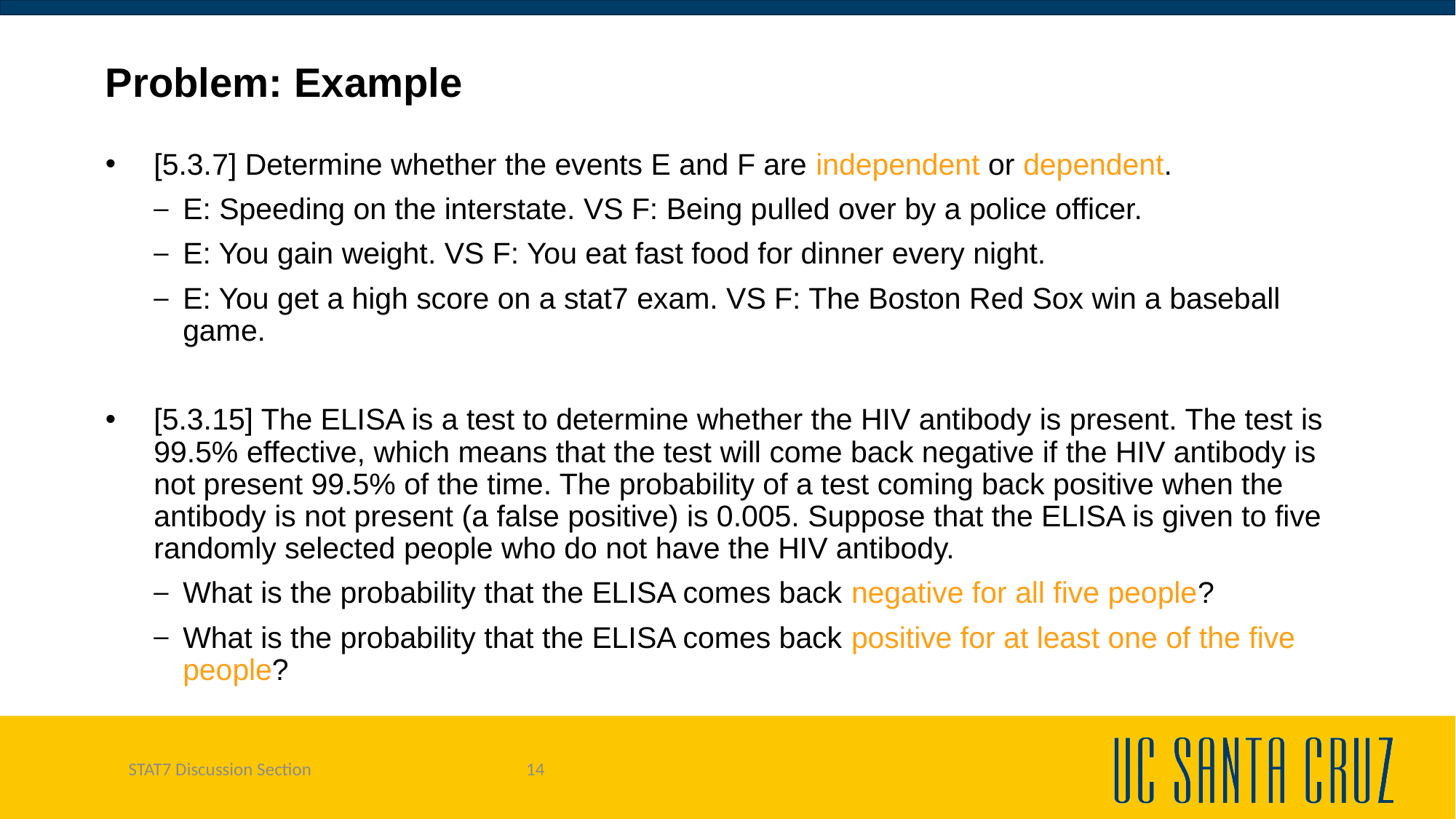

# Problem: Example
[5.3.7] Determine whether the events E and F are independent or dependent.
E: Speeding on the interstate. VS F: Being pulled over by a police officer.
E: You gain weight. VS F: You eat fast food for dinner every night.
E: You get a high score on a stat7 exam. VS F: The Boston Red Sox win a baseball game.

[5.3.15] The ELISA is a test to determine whether the HIV antibody is present. The test is 99.5% effective, which means that the test will come back negative if the HIV antibody is not present 99.5% of the time. The probability of a test coming back positive when the antibody is not present (a false positive) is 0.005. Suppose that the ELISA is given to five randomly selected people who do not have the HIV antibody.
What is the probability that the ELISA comes back negative for all five people?
What is the probability that the ELISA comes back positive for at least one of the five people?

STAT7 Discussion Section
14